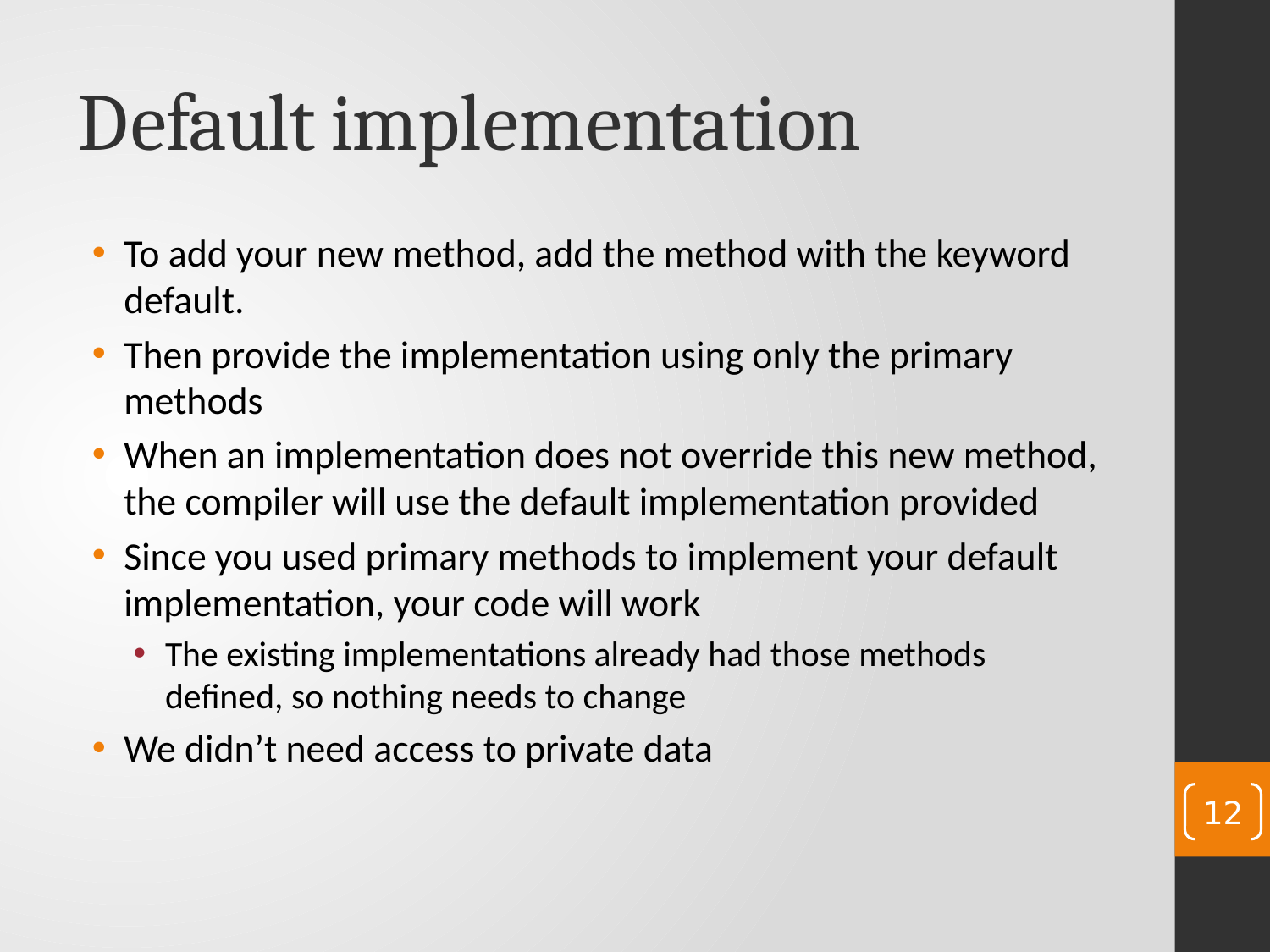

# Default implementation
To add your new method, add the method with the keyword default.
Then provide the implementation using only the primary methods
When an implementation does not override this new method, the compiler will use the default implementation provided
Since you used primary methods to implement your default implementation, your code will work
The existing implementations already had those methods defined, so nothing needs to change
We didn’t need access to private data
12